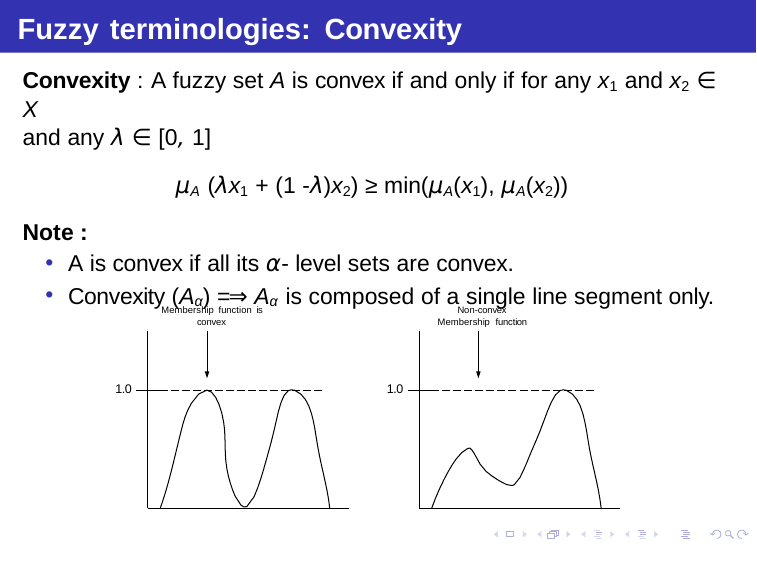

# Fuzzy terminologies: Convexity
Convexity : A fuzzy set A is convex if and only if for any x1 and x2 ∈ X
and any λ ∈ [0, 1]
µA (λx1 + (1 -λ)x2) ≥ min(µA(x1), µA(x2))
Note :
A is convex if all its α- level sets are convex.
Convexity (Aα) =⇒ Aα is composed of a single line segment only.
Membership function is convex
Non-convex Membership function

1.0
1.0
Debasis Samanta (IIT Kharagpur)
Soft Computing Applications
07.01.2015
29 / 69